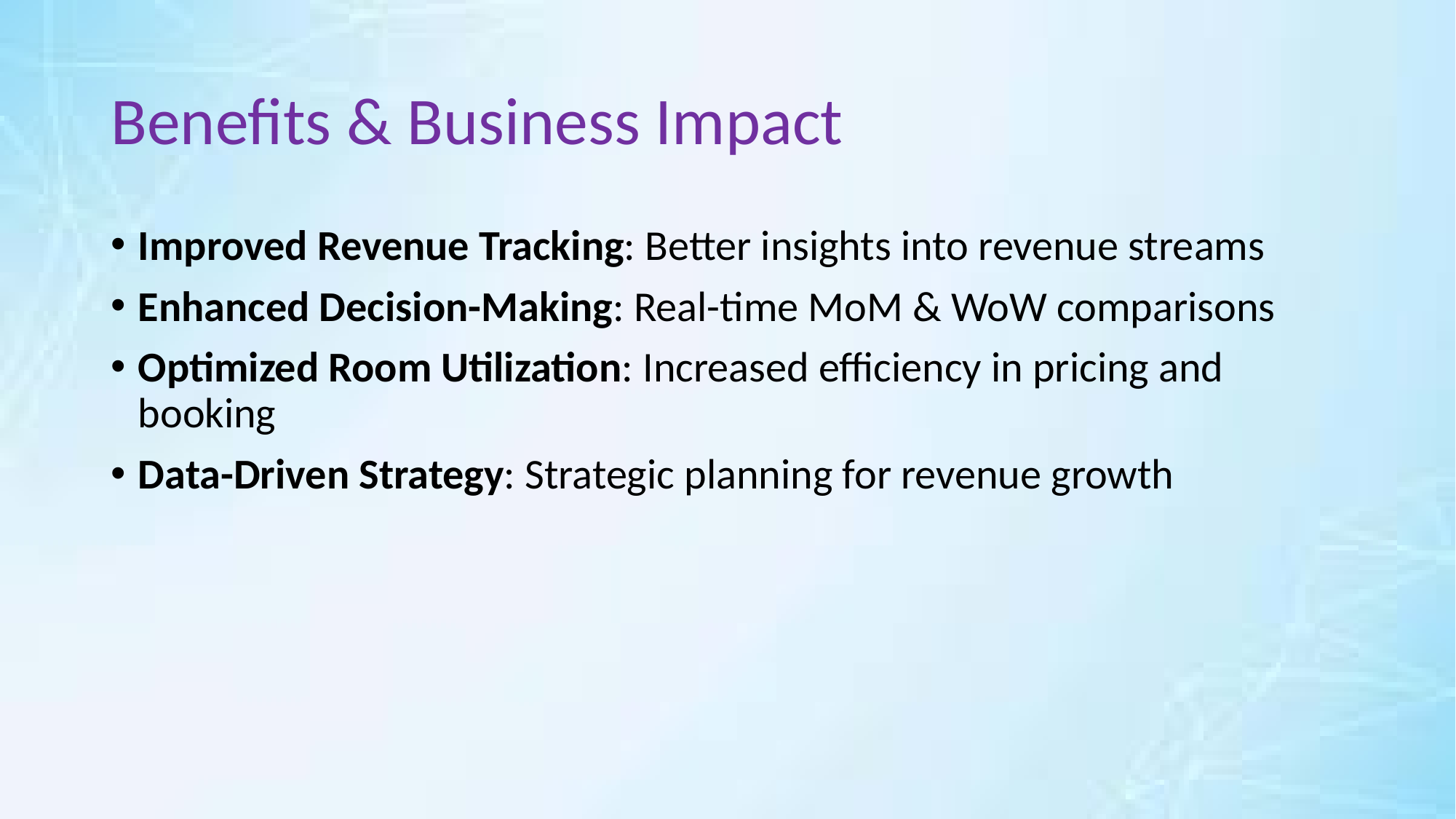

# Benefits & Business Impact
Improved Revenue Tracking: Better insights into revenue streams
Enhanced Decision-Making: Real-time MoM & WoW comparisons
Optimized Room Utilization: Increased efficiency in pricing and booking
Data-Driven Strategy: Strategic planning for revenue growth